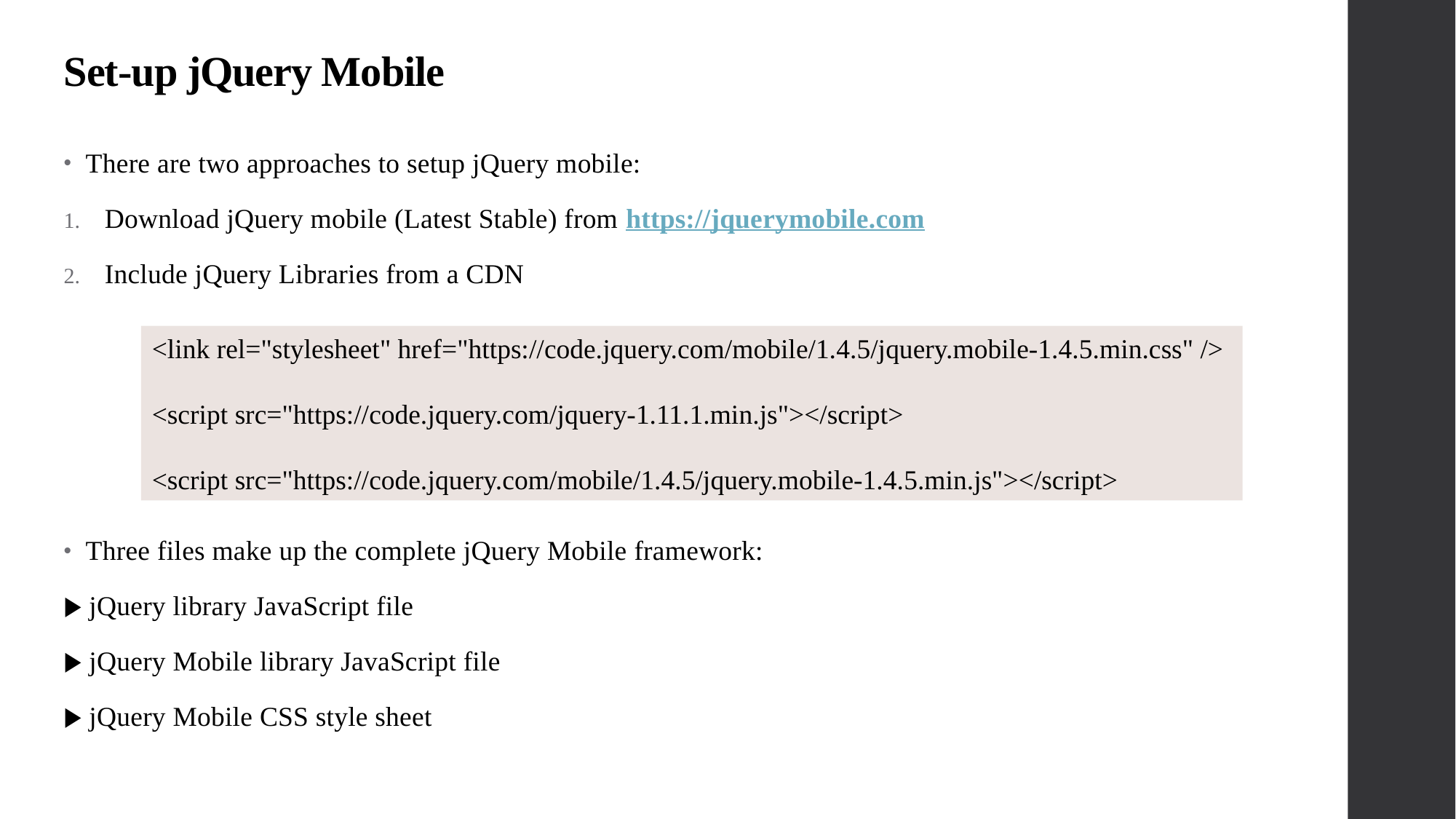

# Set-up jQuery Mobile
There are two approaches to setup jQuery mobile:
Download jQuery mobile (Latest Stable) from https://jquerymobile.com
Include jQuery Libraries from a CDN

Three files make up the complete jQuery Mobile framework:
▶ jQuery library JavaScript file
▶ jQuery Mobile library JavaScript file
▶ jQuery Mobile CSS style sheet

<link rel="stylesheet" href="https://code.jquery.com/mobile/1.4.5/jquery.mobile-1.4.5.min.css" />

<script src="https://code.jquery.com/jquery-1.11.1.min.js"></script>

<script src="https://code.jquery.com/mobile/1.4.5/jquery.mobile-1.4.5.min.js"></script>